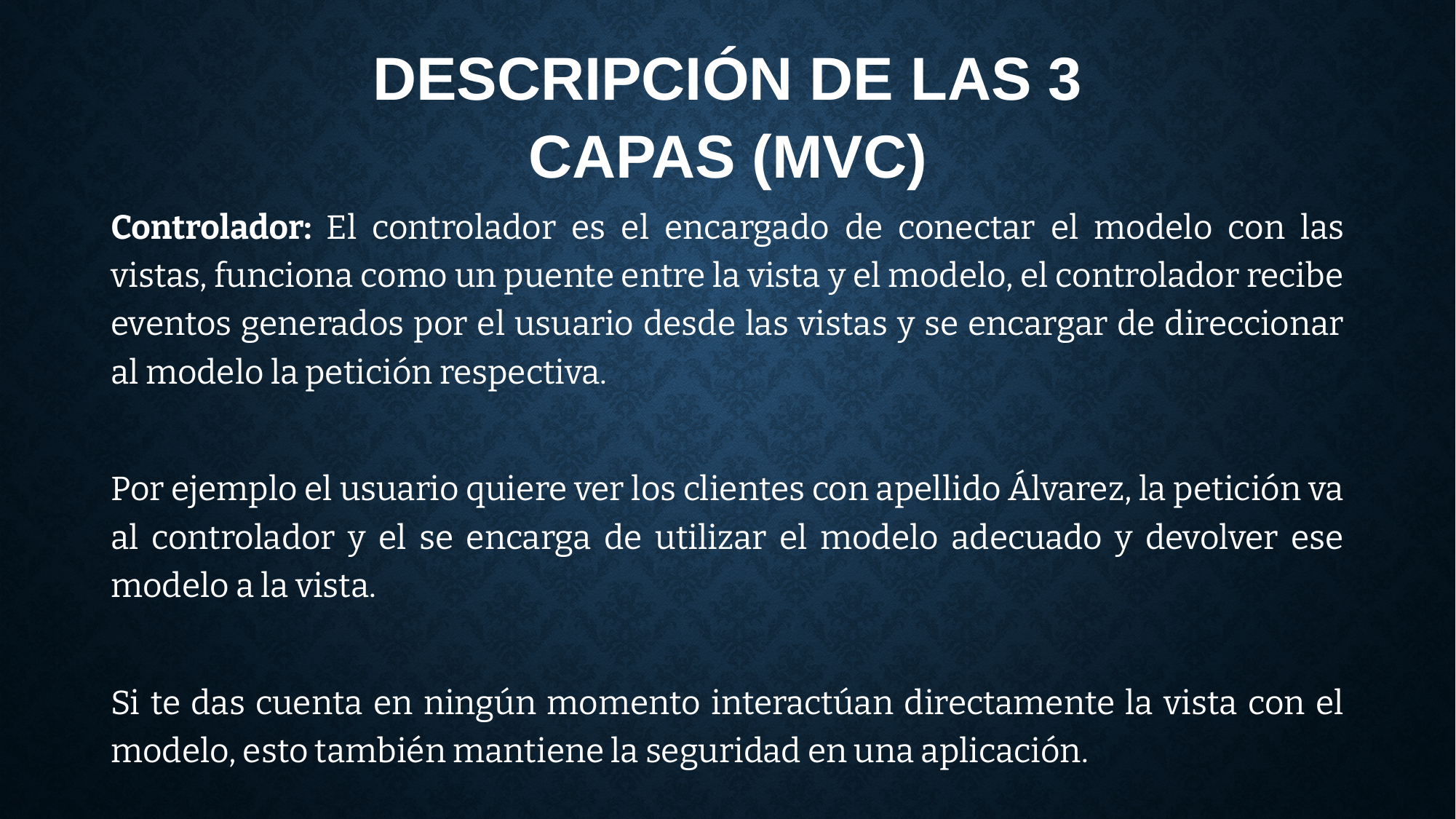

# Descripción de las 3 capas (MVC)
Controlador: El controlador es el encargado de conectar el modelo con las vistas, funciona como un puente entre la vista y el modelo, el controlador recibe eventos generados por el usuario desde las vistas y se encargar de direccionar al modelo la petición respectiva.

Por ejemplo el usuario quiere ver los clientes con apellido Álvarez, la petición va al controlador y el se encarga de utilizar el modelo adecuado y devolver ese modelo a la vista.

Si te das cuenta en ningún momento interactúan directamente la vista con el modelo, esto también mantiene la seguridad en una aplicación.